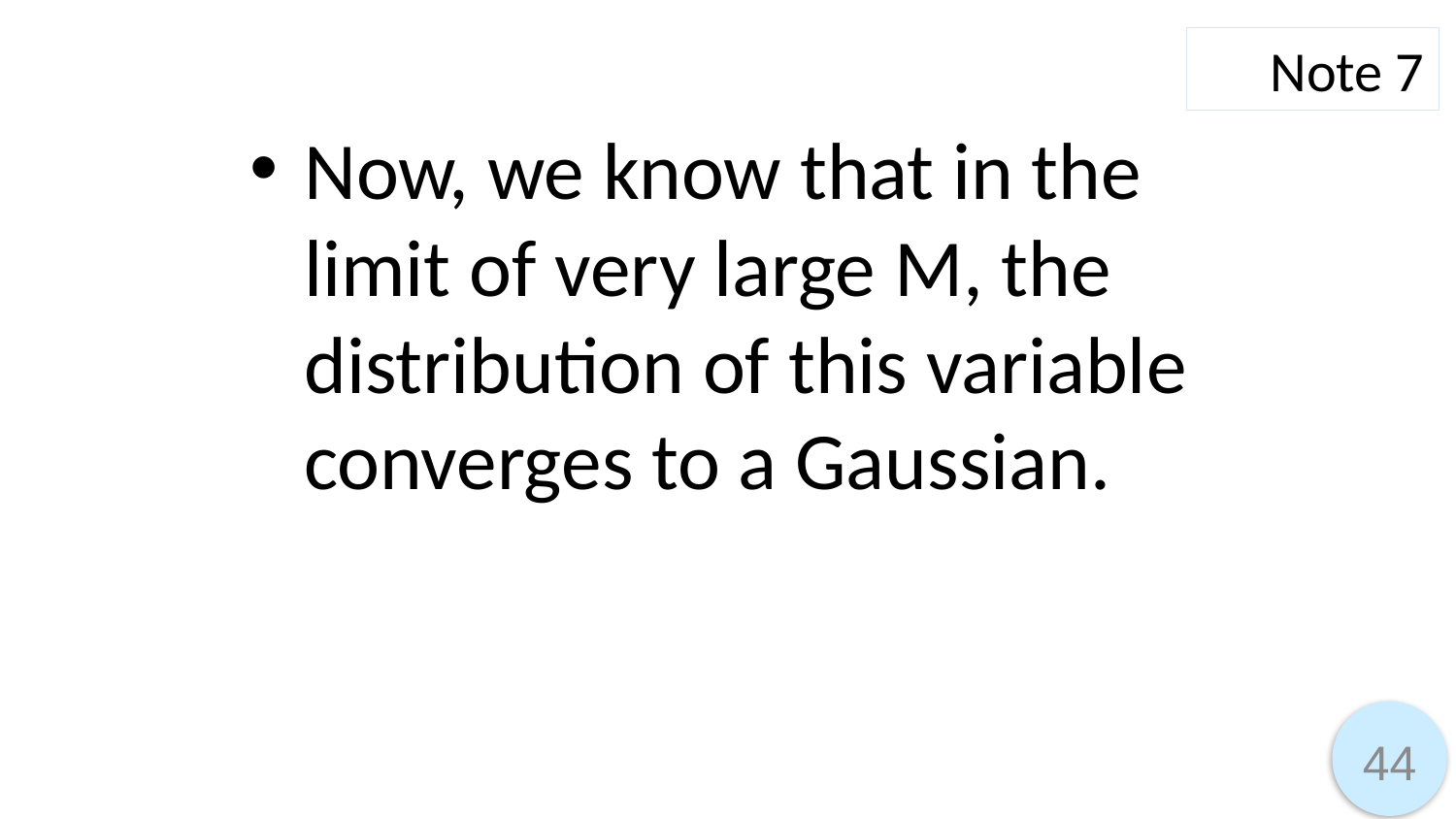

Note 7
Now, we know that in the limit of very large M, the distribution of this variable converges to a Gaussian.
44